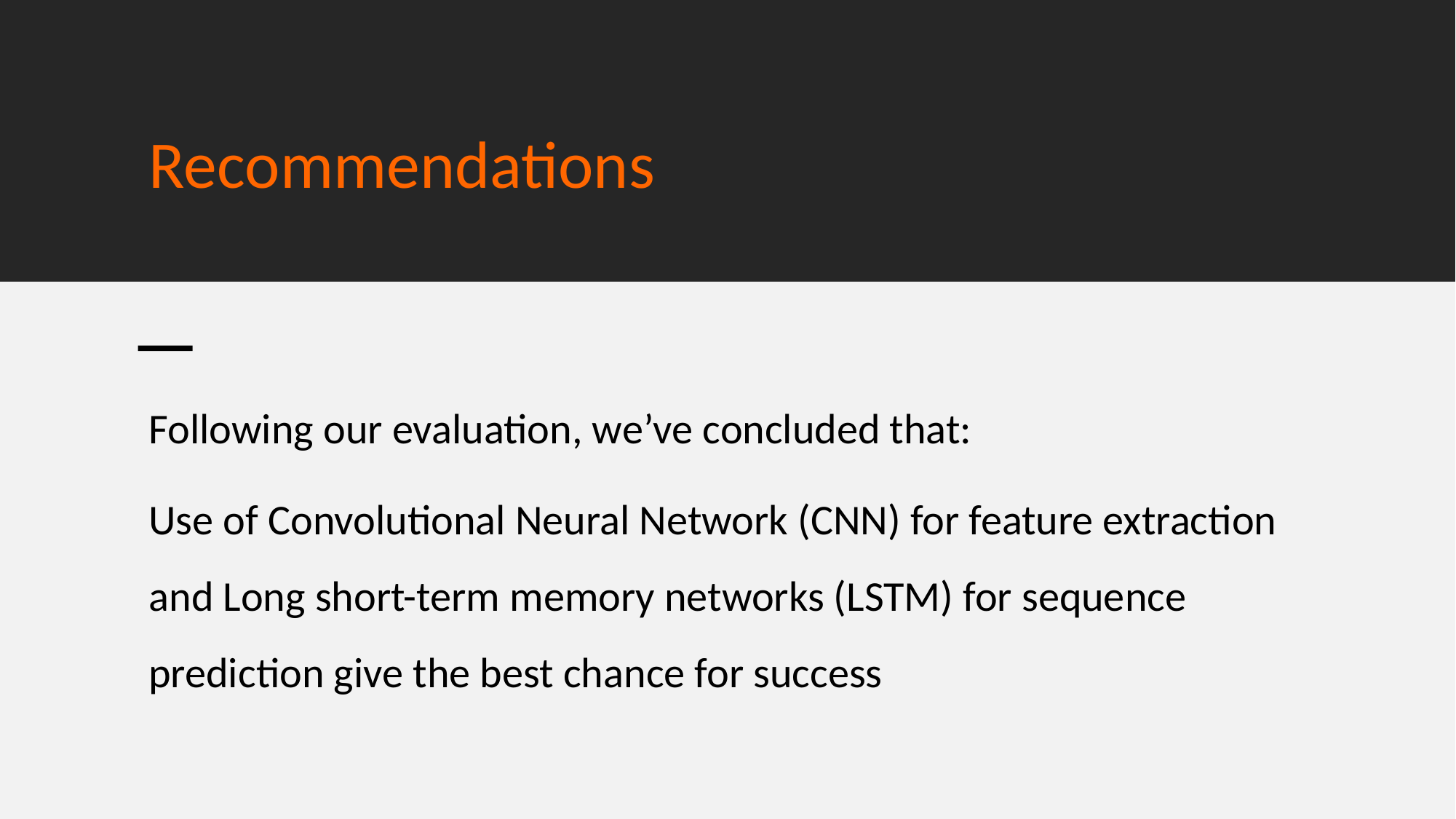

# Recommendations

Following our evaluation, we’ve concluded that:
Use of Convolutional Neural Network (CNN) for feature extraction and Long short-term memory networks (LSTM) for sequence prediction give the best chance for success